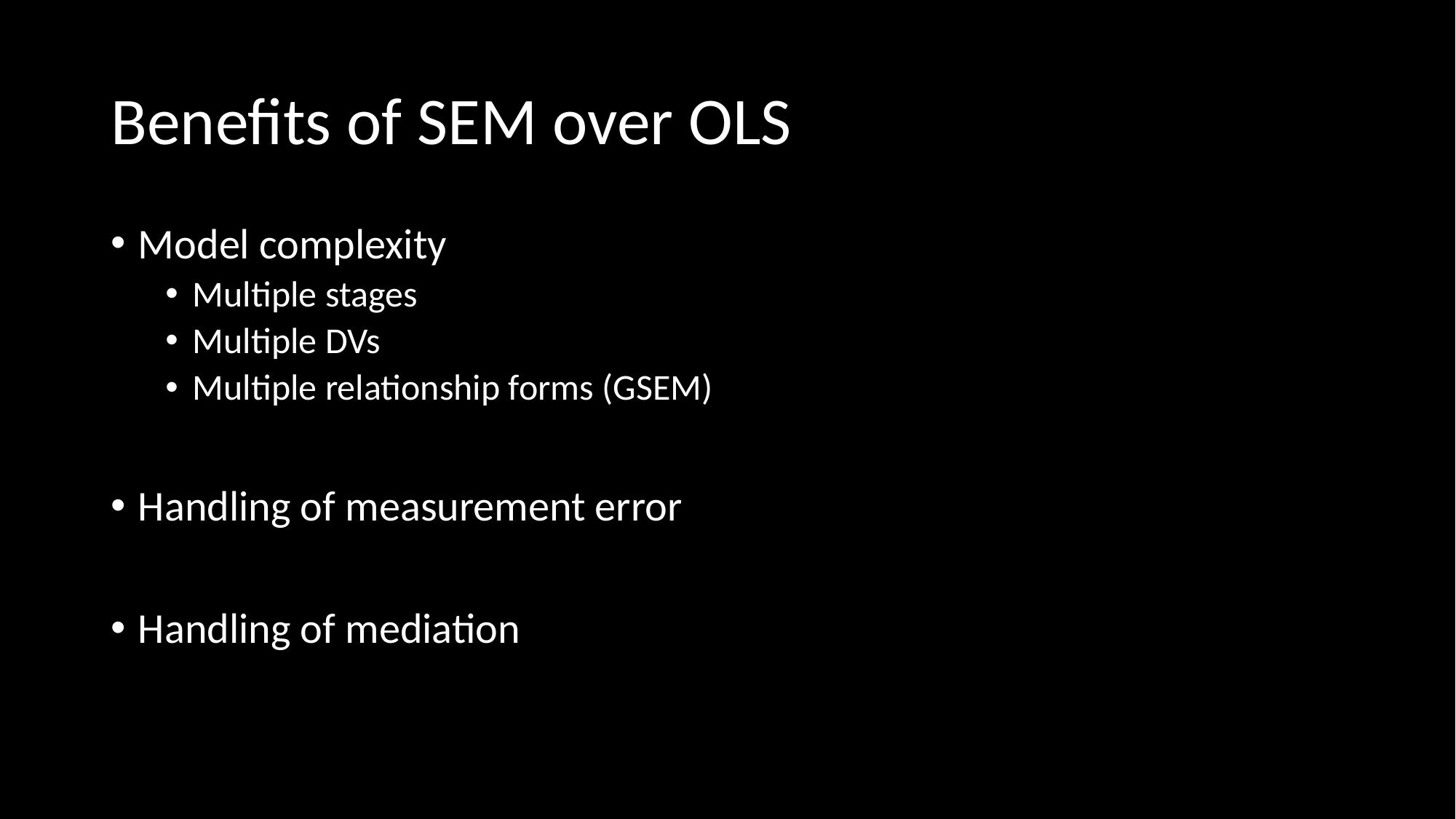

# Benefits of SEM over OLS
Model complexity
Multiple stages
Multiple DVs
Multiple relationship forms (GSEM)

Handling of measurement error

Handling of mediation